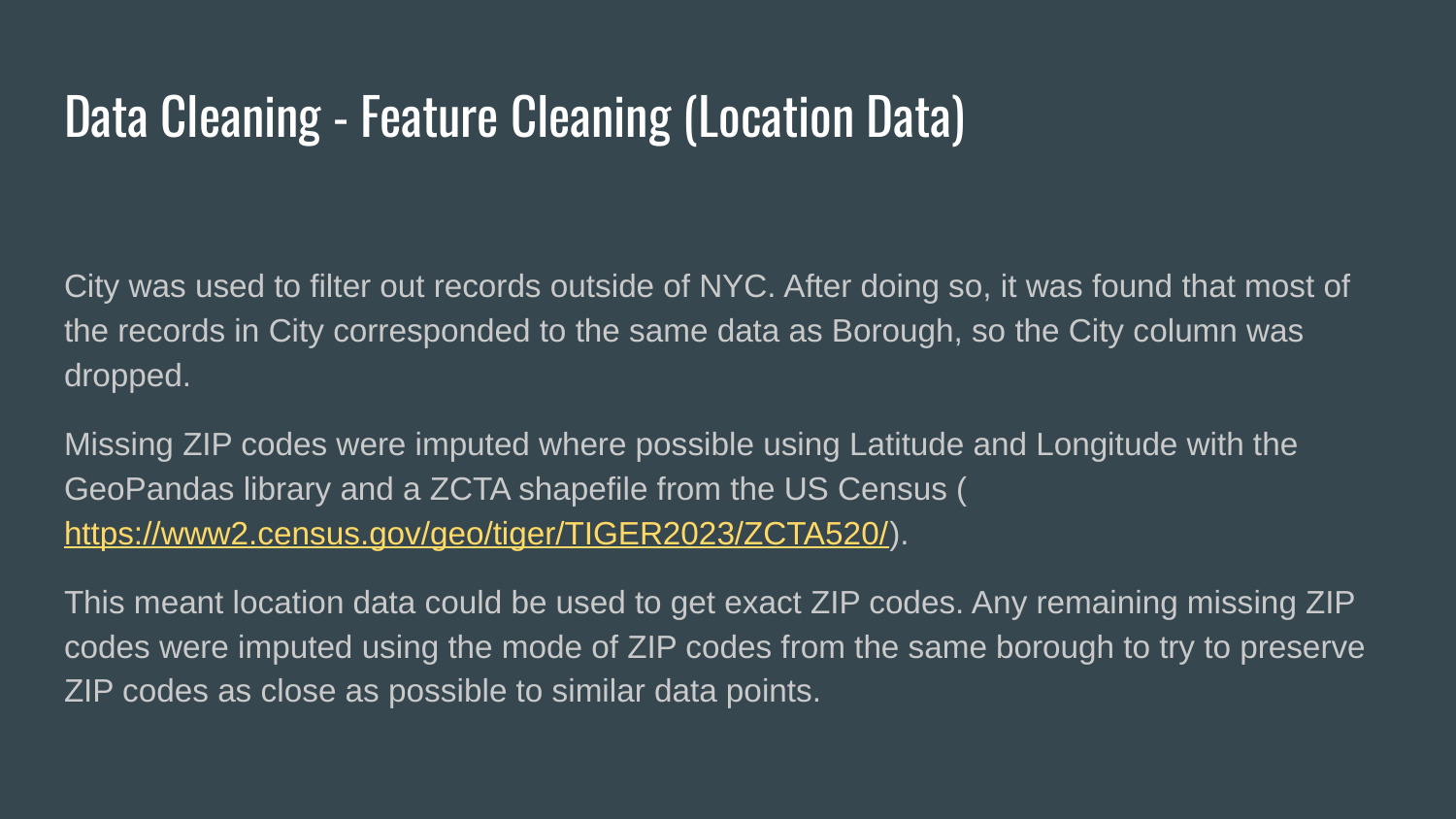

# Data Cleaning - Feature Cleaning (Location Data)
City was used to filter out records outside of NYC. After doing so, it was found that most of the records in City corresponded to the same data as Borough, so the City column was dropped.
Missing ZIP codes were imputed where possible using Latitude and Longitude with the GeoPandas library and a ZCTA shapefile from the US Census (https://www2.census.gov/geo/tiger/TIGER2023/ZCTA520/).
This meant location data could be used to get exact ZIP codes. Any remaining missing ZIP codes were imputed using the mode of ZIP codes from the same borough to try to preserve ZIP codes as close as possible to similar data points.